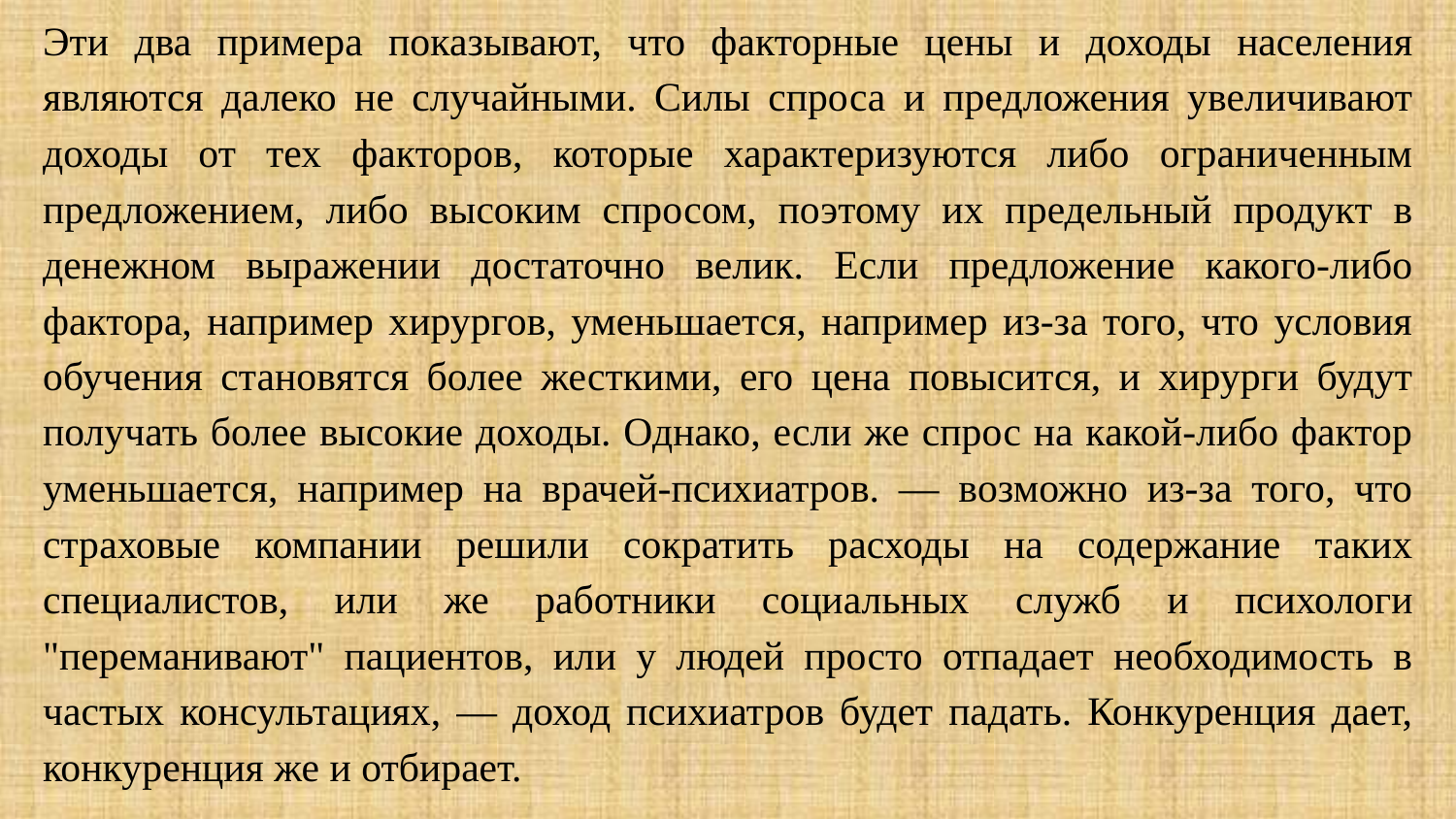

Эти два примера показывают, что факторные цены и доходы населения являются далеко не случайными. Силы спроса и предложения увеличивают доходы от тех факторов, которые характеризуются либо ограниченным предложением, либо высоким спросом, поэтому их предельный продукт в денежном выражении достаточно велик. Если предложение какого-либо фактора, например хирургов, уменьшается, например из-за того, что условия обучения становятся более жесткими, его цена повысится, и хирурги будут получать более высокие доходы. Однако, если же спрос на какой-либо фактор уменьшается, например на врачей-психиатров. — возможно из-за того, что страховые компании решили сократить расходы на содержание таких специалистов, или же работники социальных служб и психологи "переманивают" пациентов, или у людей просто отпадает необходимость в частых консультациях, — доход психиатров будет падать. Конкуренция дает, конкуренция же и отбирает.